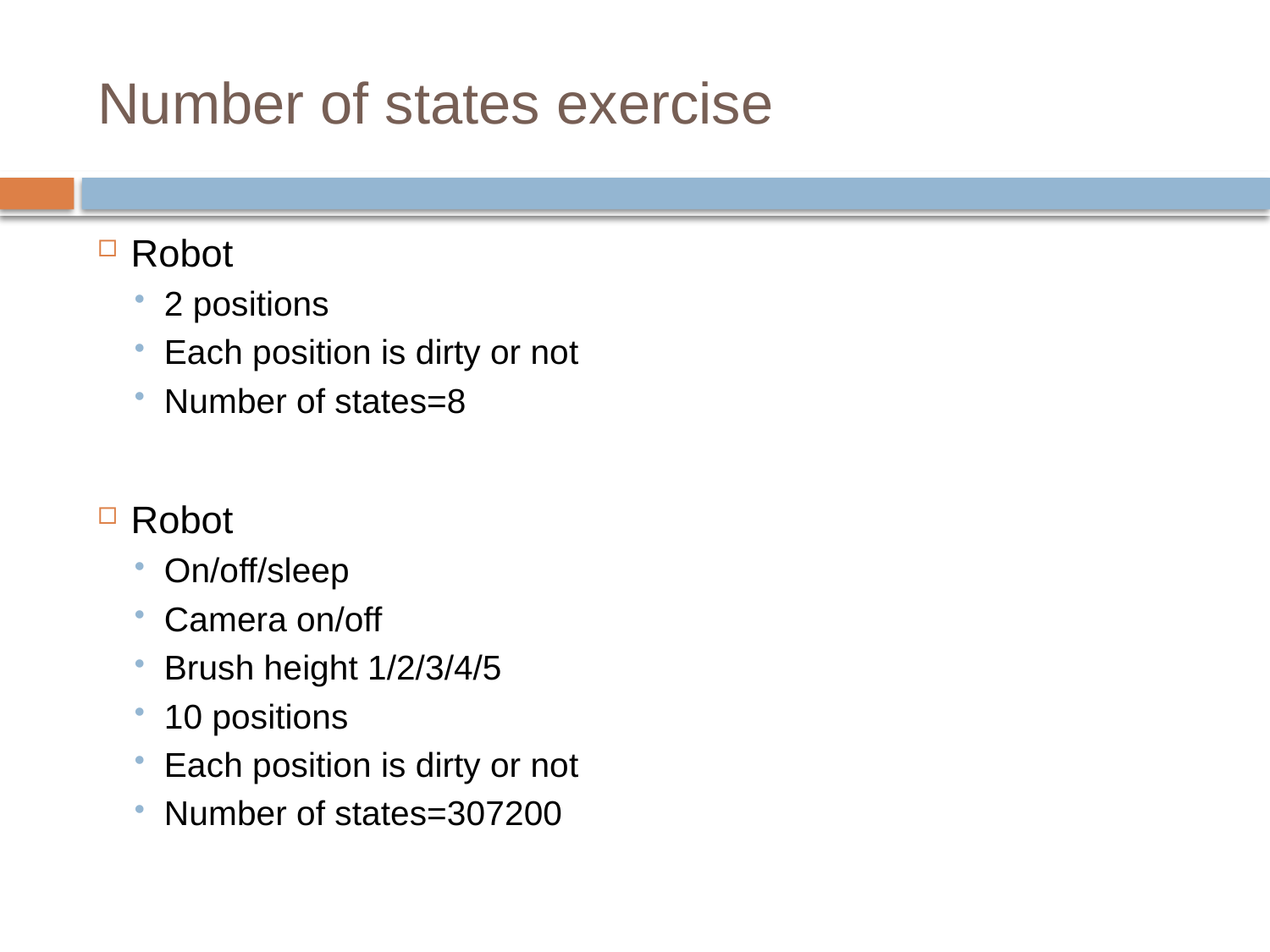

# Number of states exercise
Robot
2 positions
Each position is dirty or not
Number of states=8

Robot
On/off/sleep
Camera on/off
Brush height 1/2/3/4/5
10 positions
Each position is dirty or not
Number of states=307200